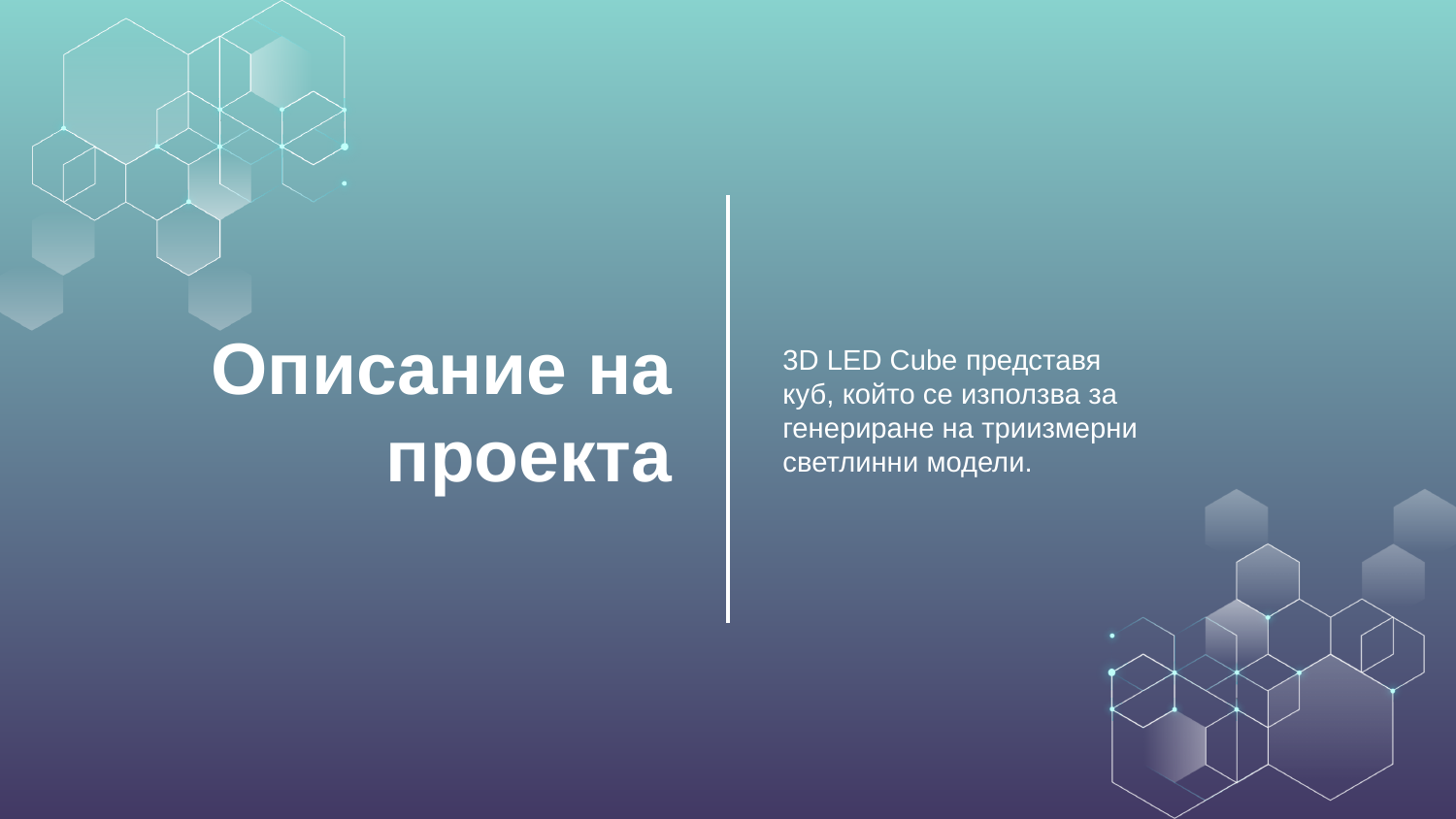

3D LED Cube представя куб, който се използва за генериране на триизмерни светлинни модели.
# Описание на проекта